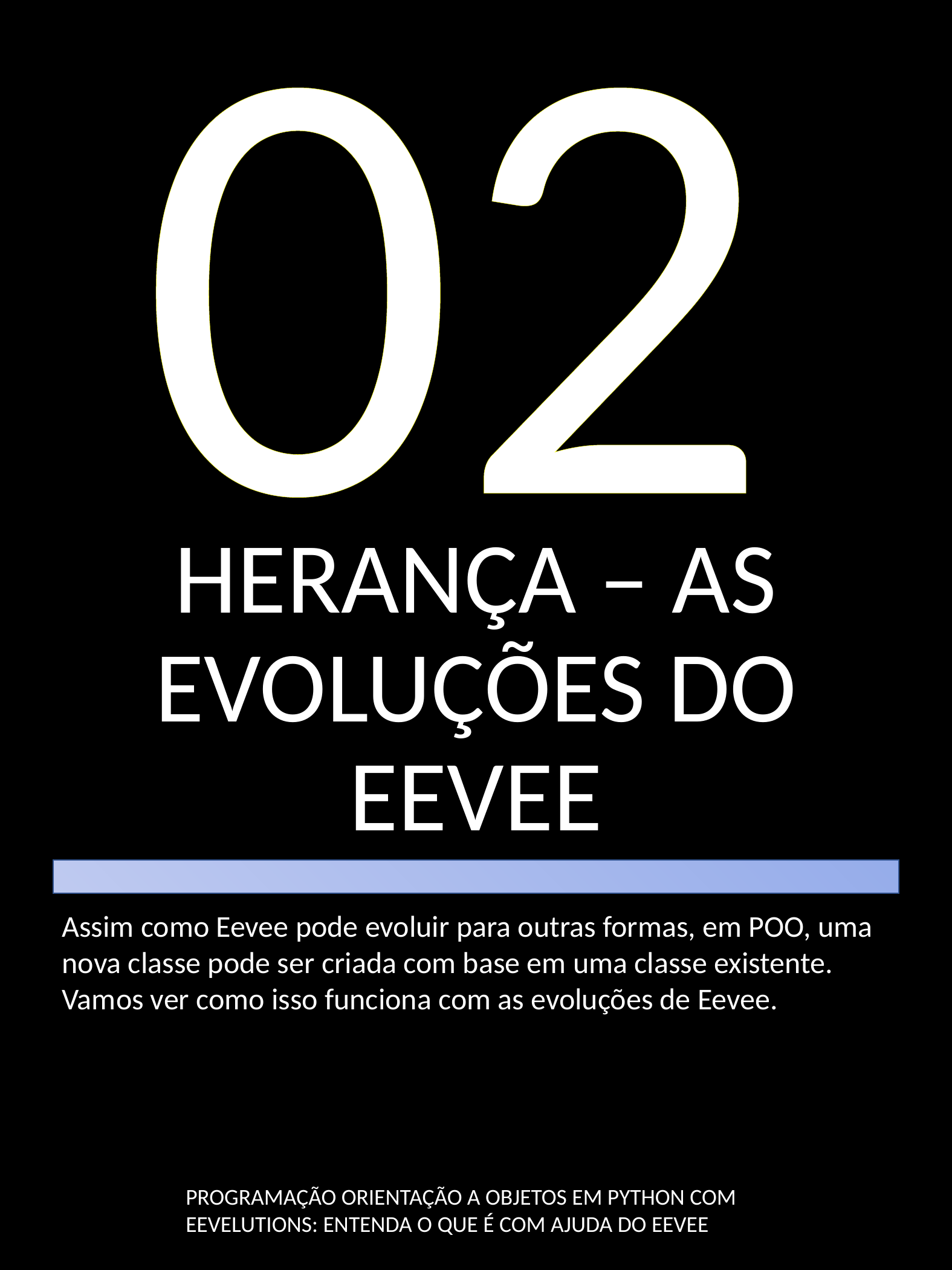

02

# HERANÇA – AS EVOLUÇÕES DO EEVEE

Assim como Eevee pode evoluir para outras formas, em POO, uma nova classe pode ser criada com base em uma classe existente. Vamos ver como isso funciona com as evoluções de Eevee.
PROGRAMAÇÃO ORIENTAÇÃO A OBJETOS EM PYTHON COM EEVELUTIONS: ENTENDA O QUE É COM AJUDA DO EEVEE
  EEVELUTIONS: ENTENDA O QUE É COM AJUDA DO EEVEE